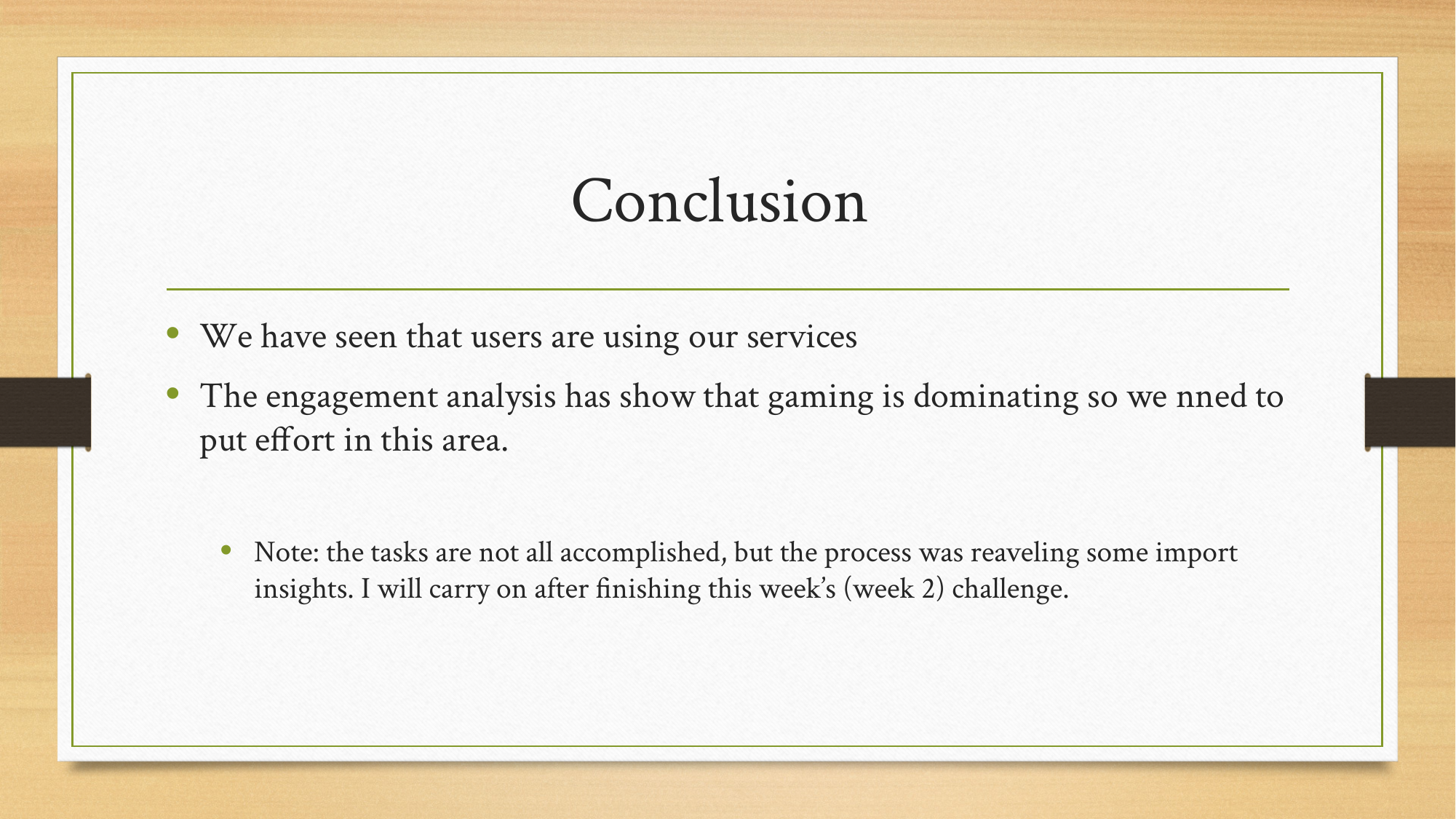

# Conclusion
We have seen that users are using our services
The engagement analysis has show that gaming is dominating so we nned to put effort in this area.

Note: the tasks are not all accomplished, but the process was reaveling some import insights. I will carry on after finishing this week’s (week 2) challenge.